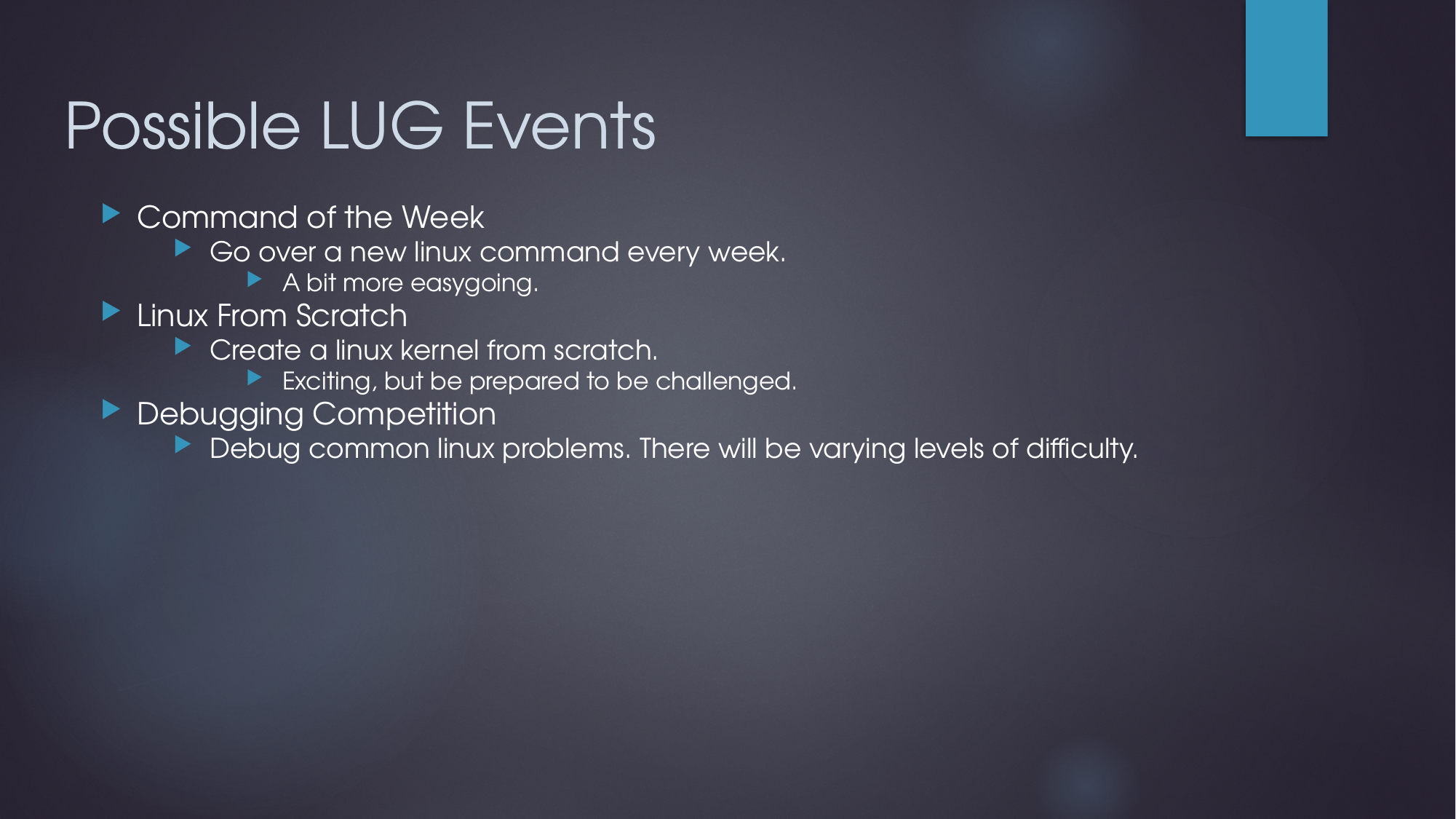

# Possible LUG Events
Command of the Week
Go over a new linux command every week.
A bit more easygoing.
Linux From Scratch
Create a linux kernel from scratch.
Exciting, but be prepared to be challenged.
Debugging Competition
Debug common linux problems. There will be varying levels of difficulty.